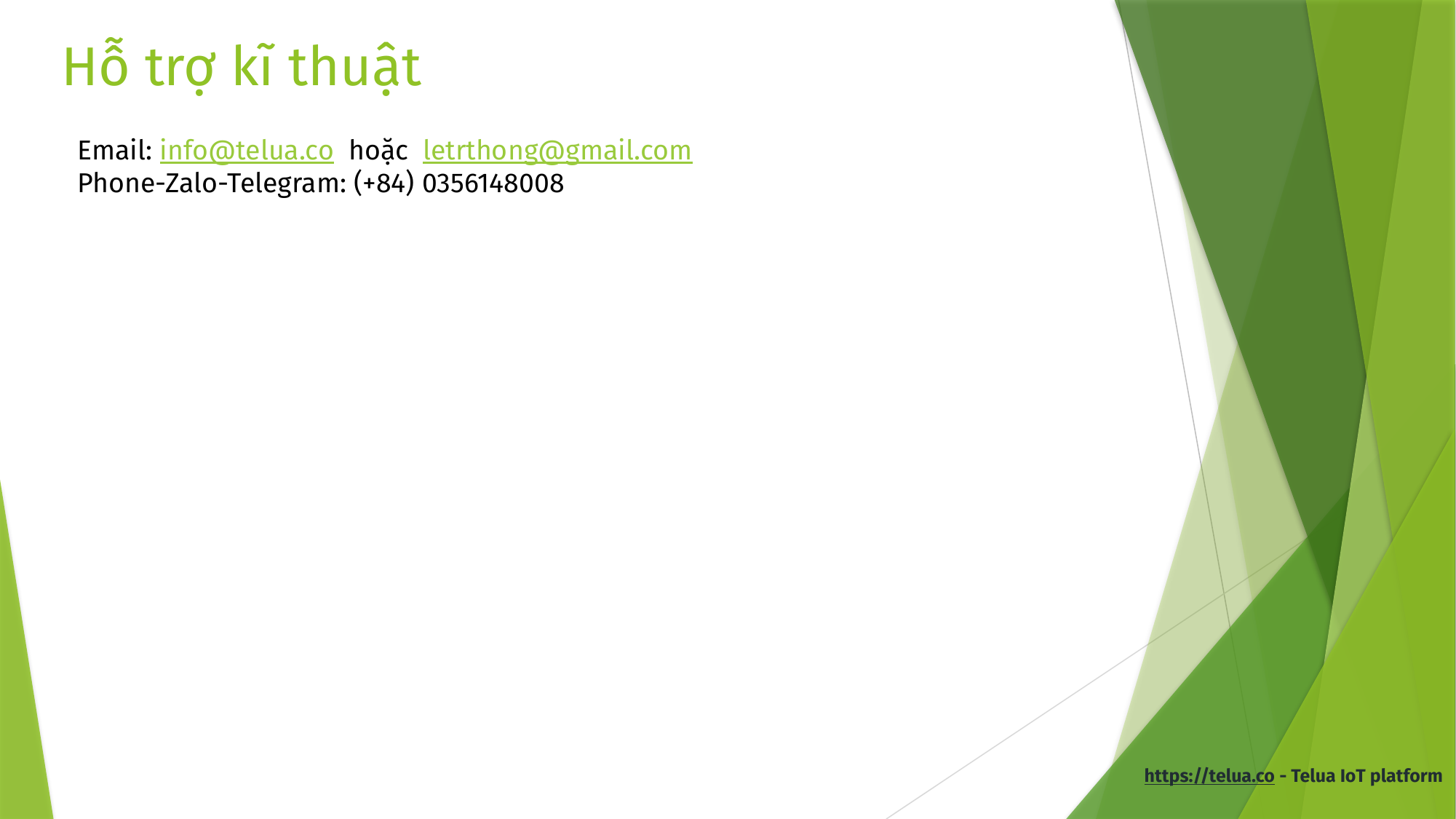

# Hỗ trợ kĩ thuật
Email: info@telua.co  hoặc  letrthong@gmail.com
Phone-Zalo-Telegram: (+84) 0356148008
https://telua.co - Telua IoT platform